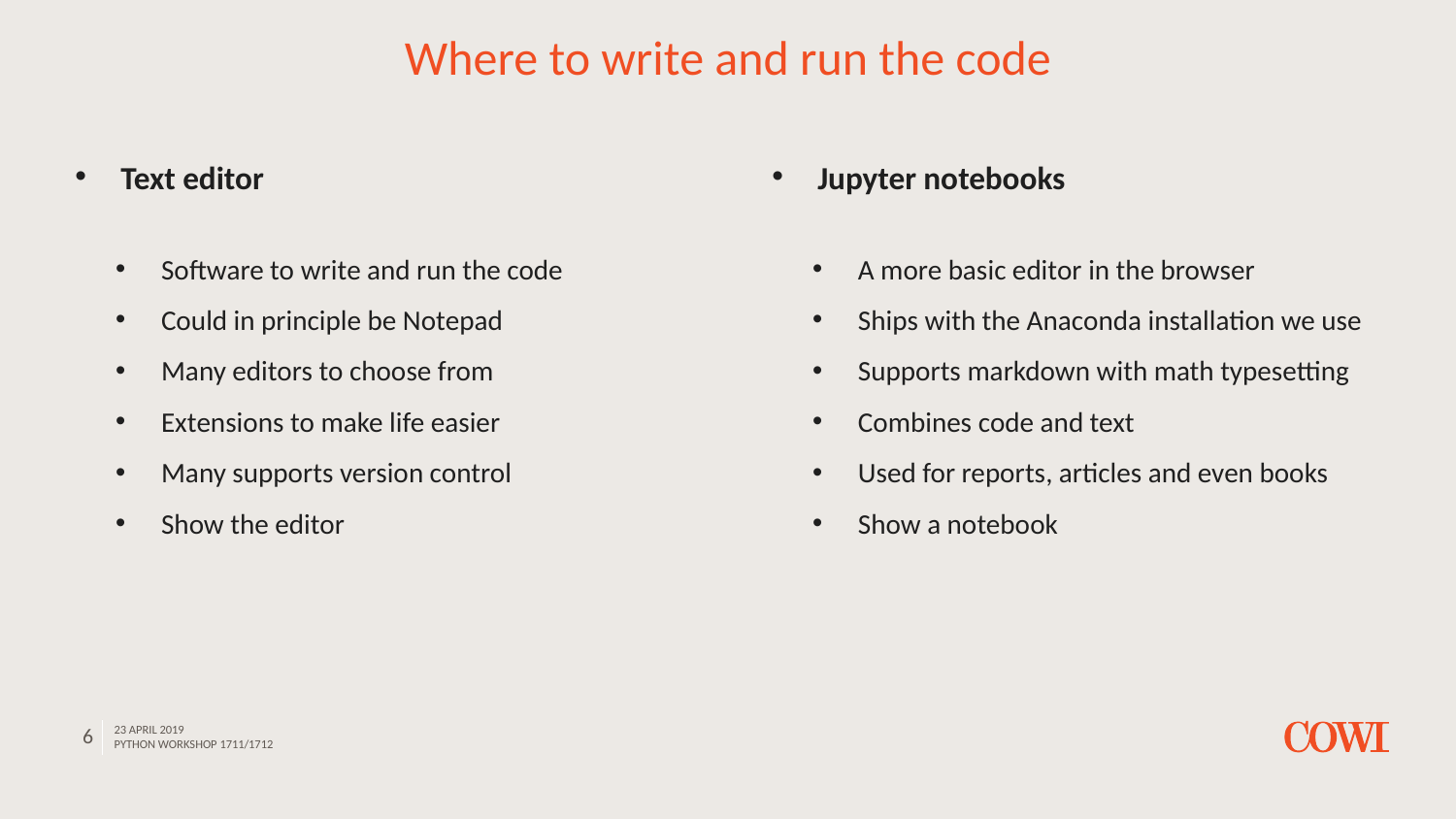

# Where to write and run the code
Text editor

Software to write and run the code
Could in principle be Notepad
Many editors to choose from
Extensions to make life easier
Many supports version control
Show the editor

Jupyter notebooks

A more basic editor in the browser
Ships with the Anaconda installation we use
Supports markdown with math typesetting
Combines code and text
Used for reports, articles and even books
Show a notebook

6
23 april 2019
Python Workshop 1711/1712